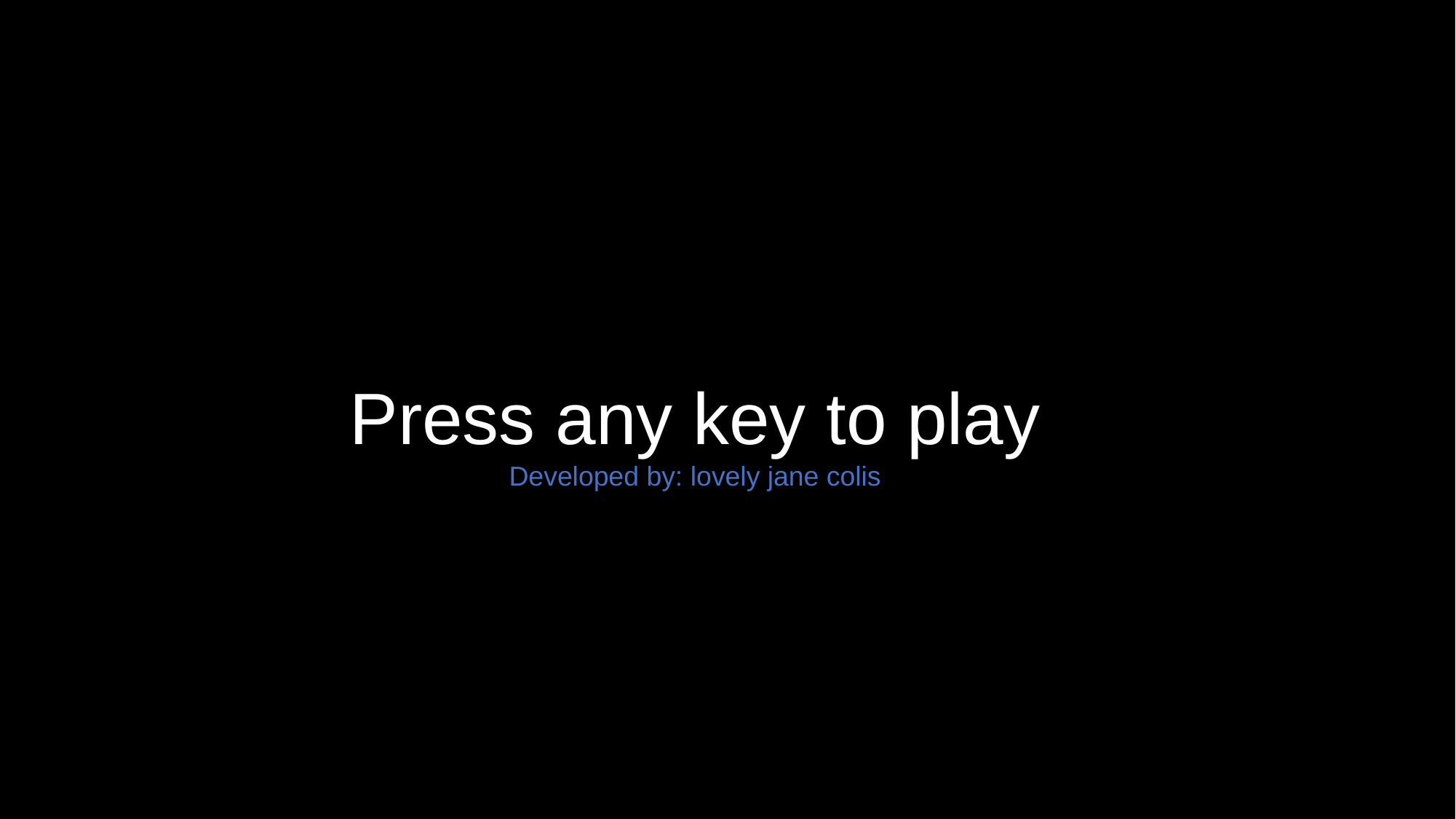

Press any key to play
Developed by: lovely jane colis